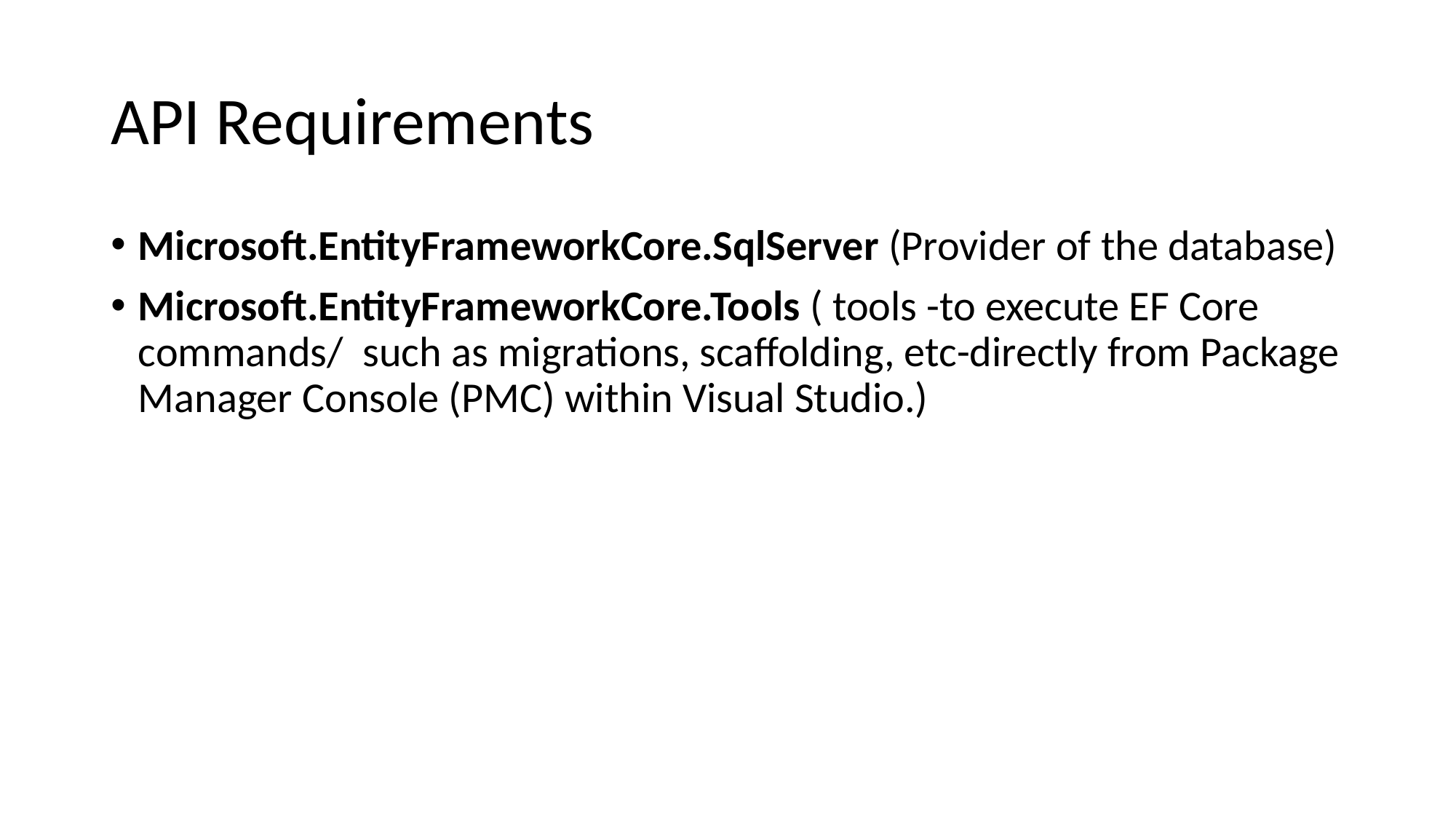

# API Requirements
Microsoft.EntityFrameworkCore.SqlServer (Provider of the database)
Microsoft.EntityFrameworkCore.Tools ( tools -to execute EF Core commands/  such as migrations, scaffolding, etc-directly from Package Manager Console (PMC) within Visual Studio.)